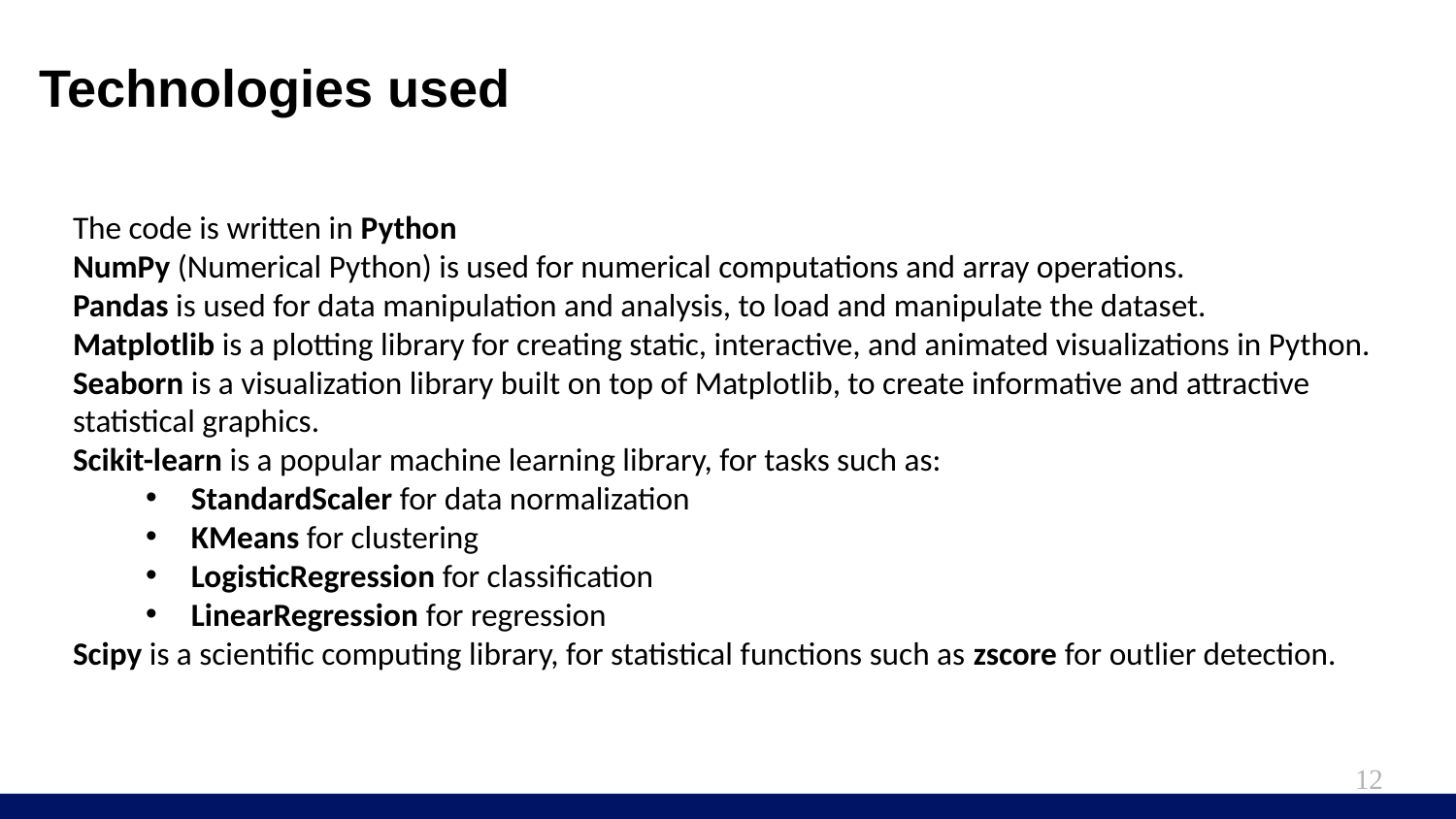

# Technologies used
The code is written in Python
NumPy (Numerical Python) is used for numerical computations and array operations.
Pandas is used for data manipulation and analysis, to load and manipulate the dataset.
Matplotlib is a plotting library for creating static, interactive, and animated visualizations in Python. Seaborn is a visualization library built on top of Matplotlib, to create informative and attractive statistical graphics.
Scikit-learn is a popular machine learning library, for tasks such as:
StandardScaler for data normalization
KMeans for clustering
LogisticRegression for classification
LinearRegression for regression
Scipy is a scientific computing library, for statistical functions such as zscore for outlier detection.

12